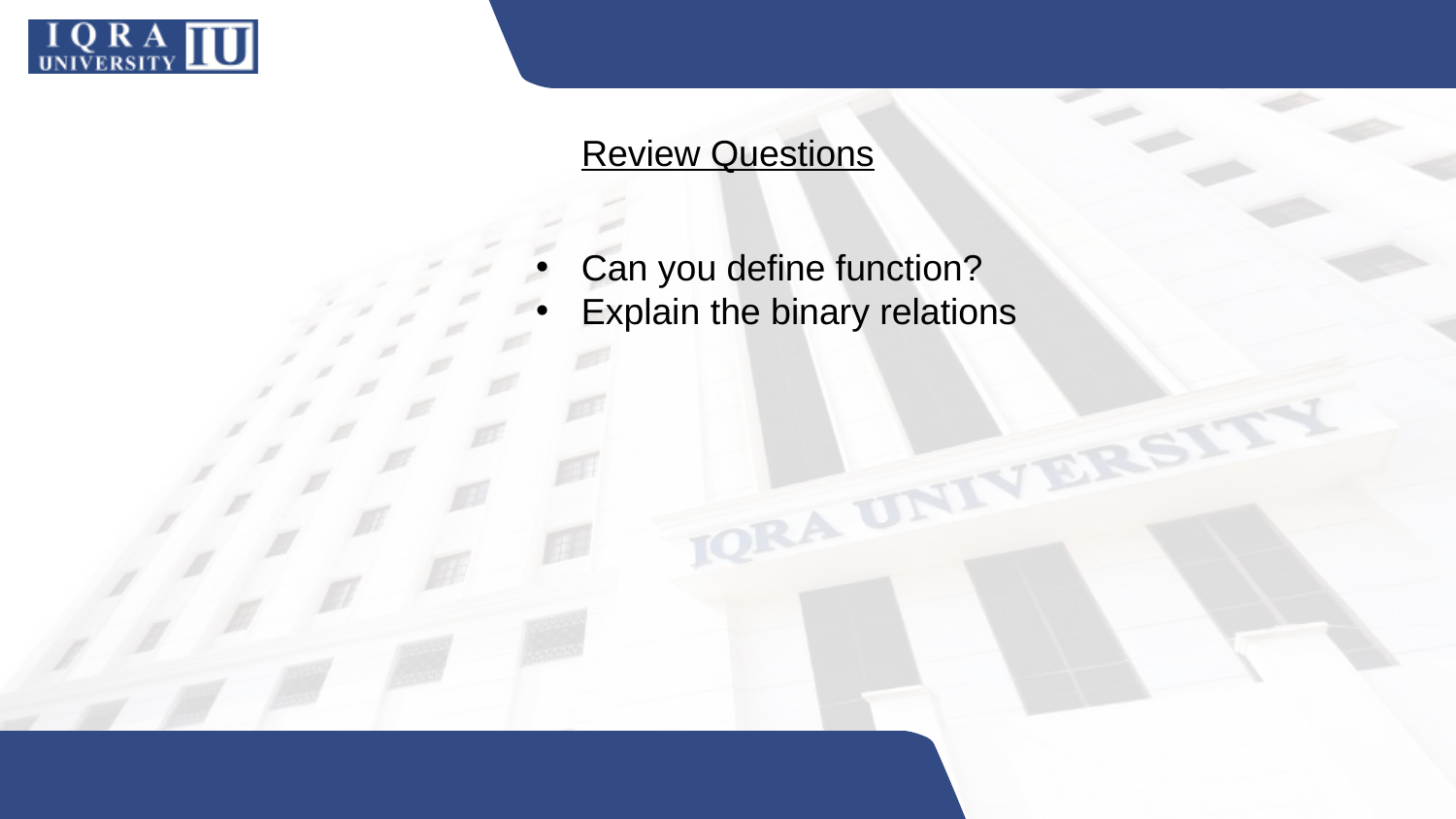

Review Questions
Can you define function?
Explain the binary relations